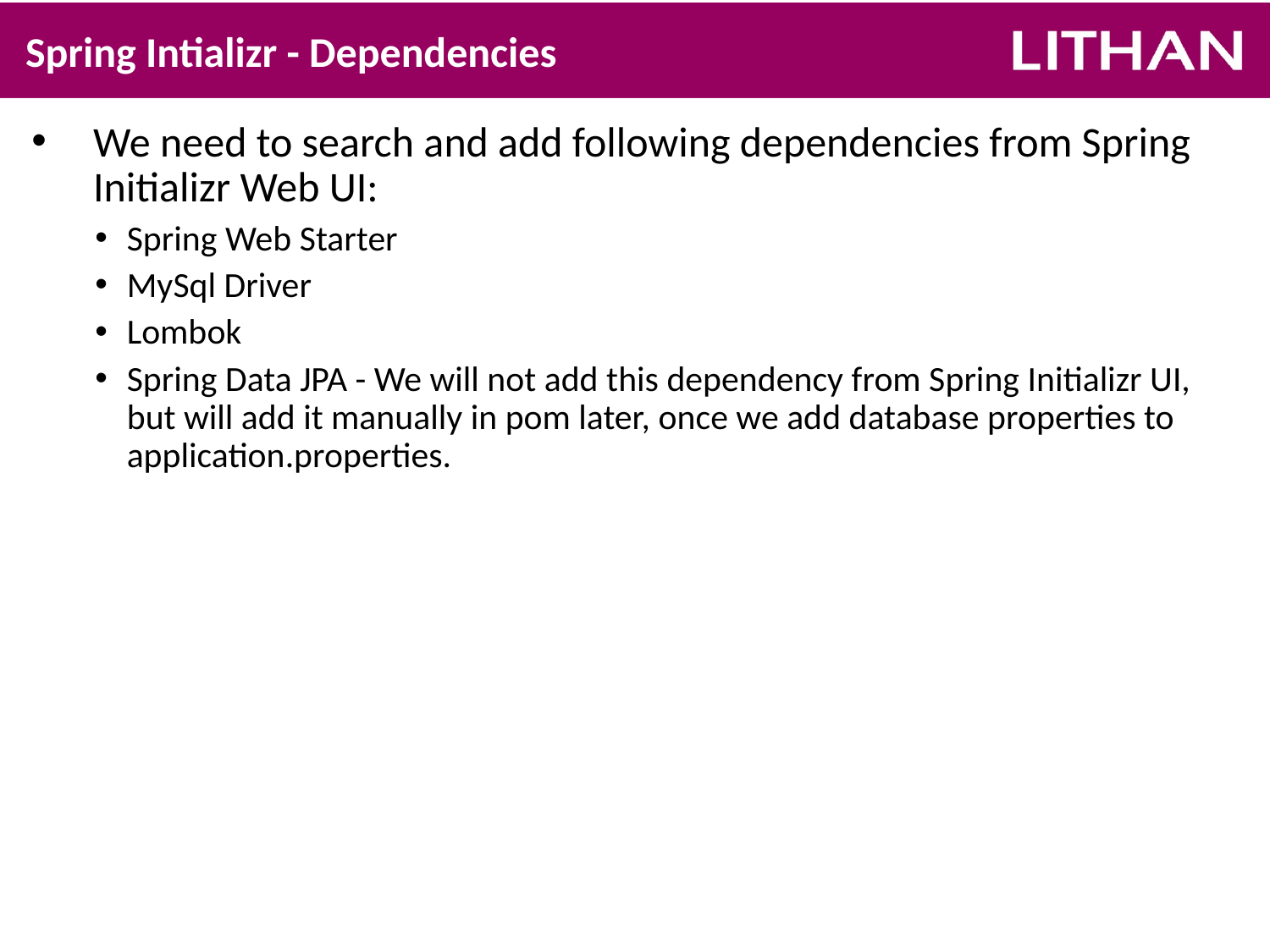

# Spring Intializr - Dependencies
We need to search and add following dependencies from Spring Initializr Web UI:
Spring Web Starter
MySql Driver
Lombok
Spring Data JPA - We will not add this dependency from Spring Initializr UI, but will add it manually in pom later, once we add database properties to application.properties.